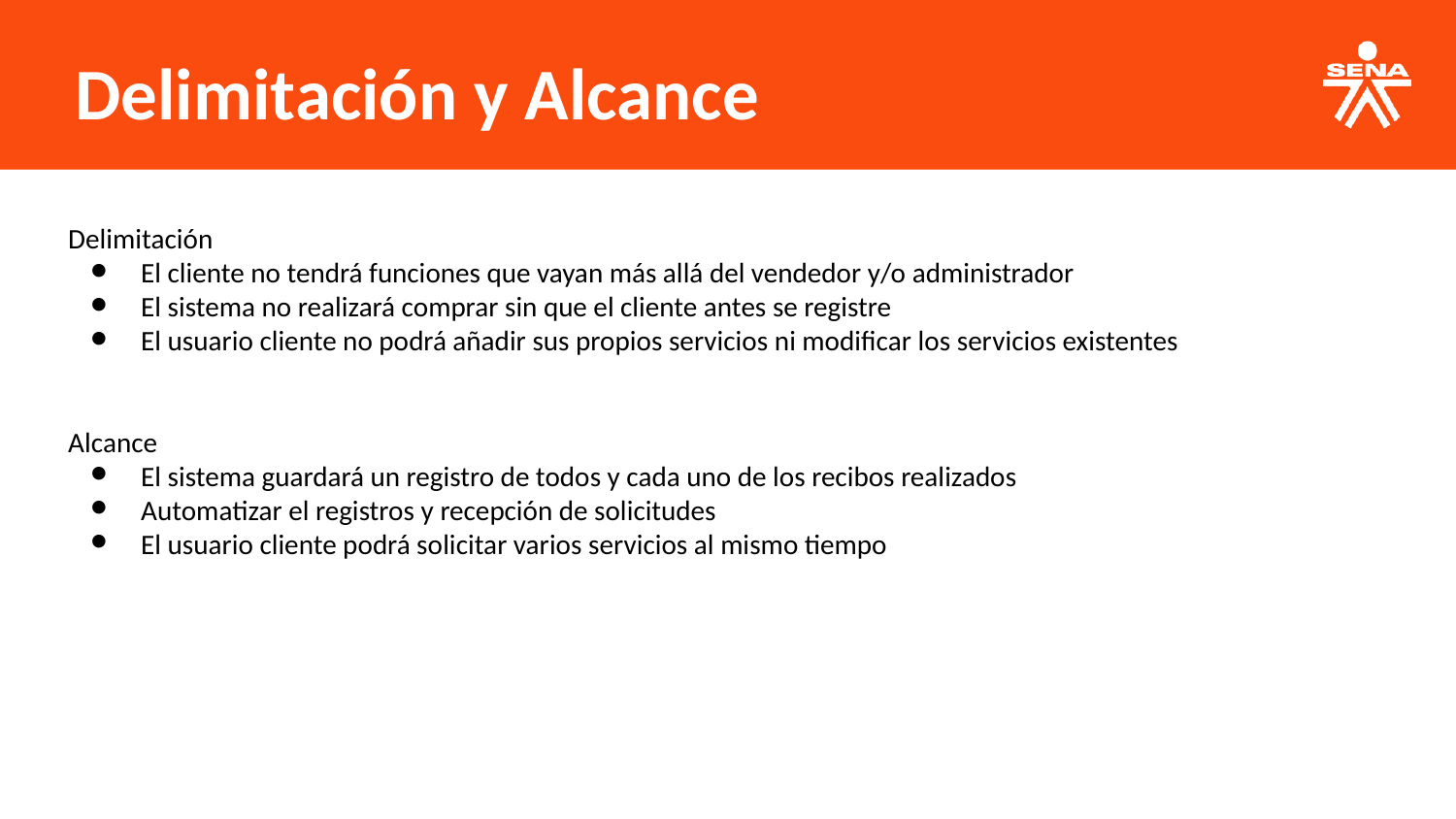

Delimitación y Alcance
Delimitación
El cliente no tendrá funciones que vayan más allá del vendedor y/o administrador
El sistema no realizará comprar sin que el cliente antes se registre
El usuario cliente no podrá añadir sus propios servicios ni modificar los servicios existentes

Alcance
El sistema guardará un registro de todos y cada uno de los recibos realizados
Automatizar el registros y recepción de solicitudes
El usuario cliente podrá solicitar varios servicios al mismo tiempo